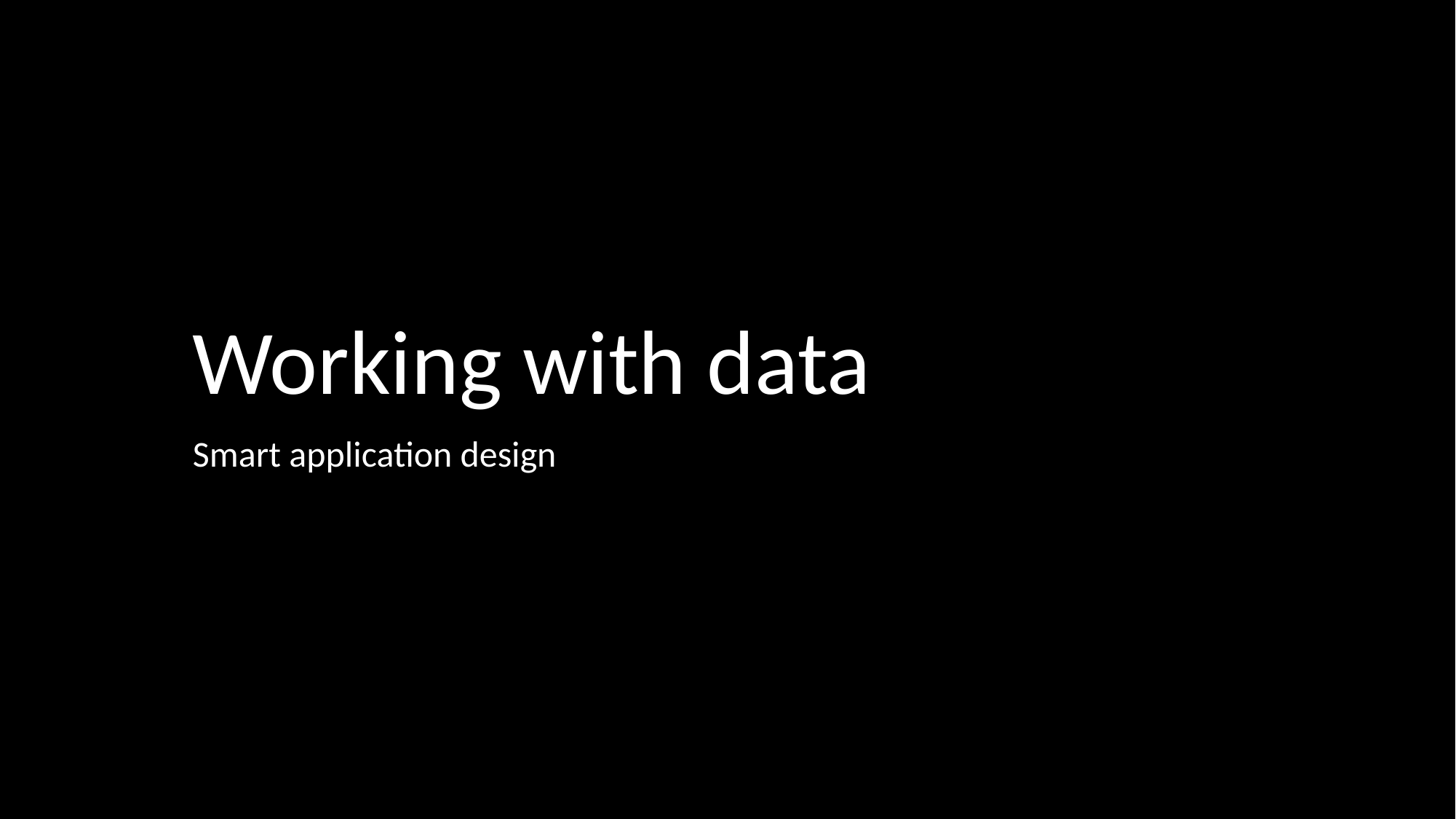

# Working with data
Smart application design